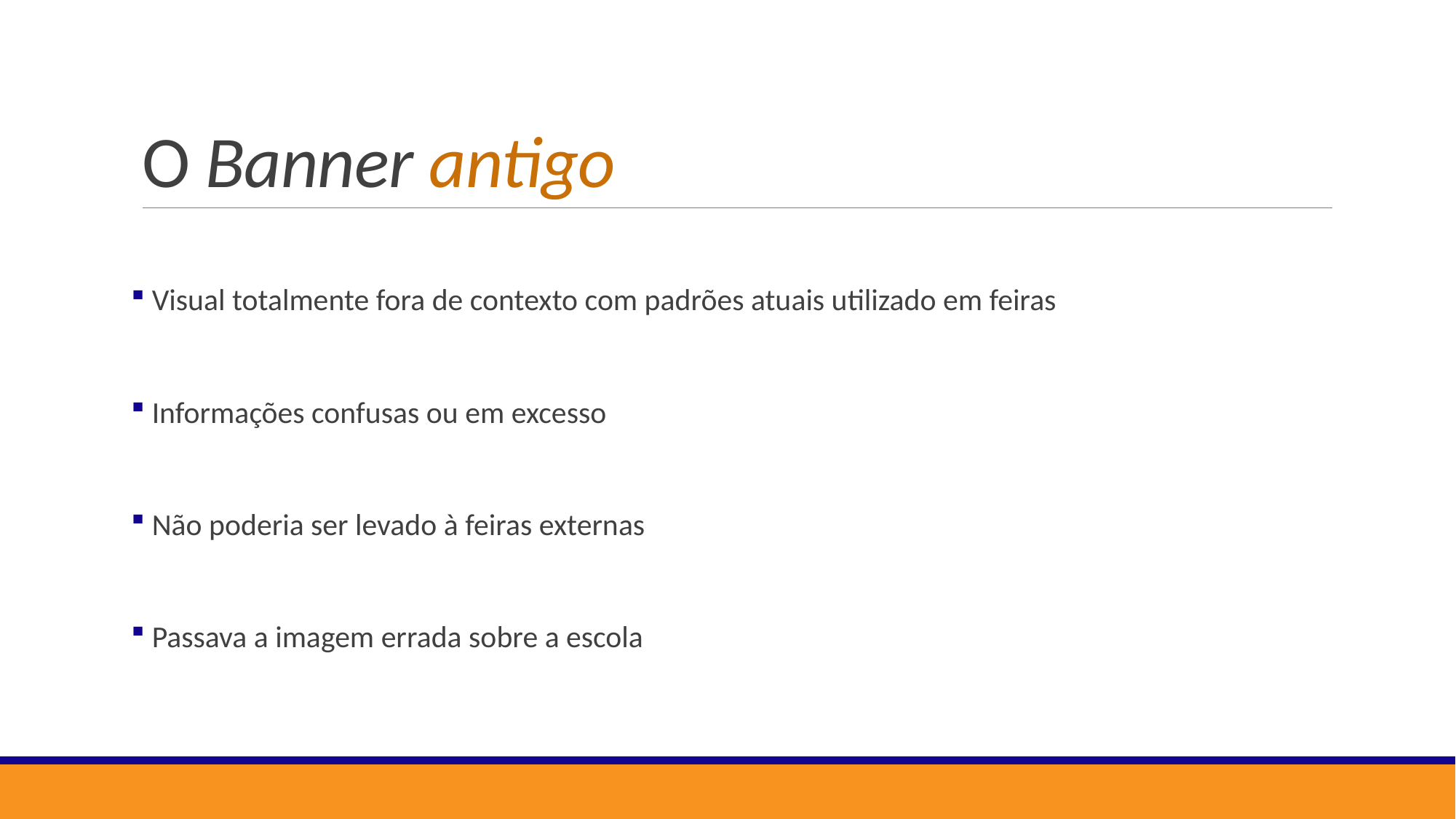

# O Banner antigo
 Visual totalmente fora de contexto com padrões atuais utilizado em feiras
 Informações confusas ou em excesso
 Não poderia ser levado à feiras externas
 Passava a imagem errada sobre a escola